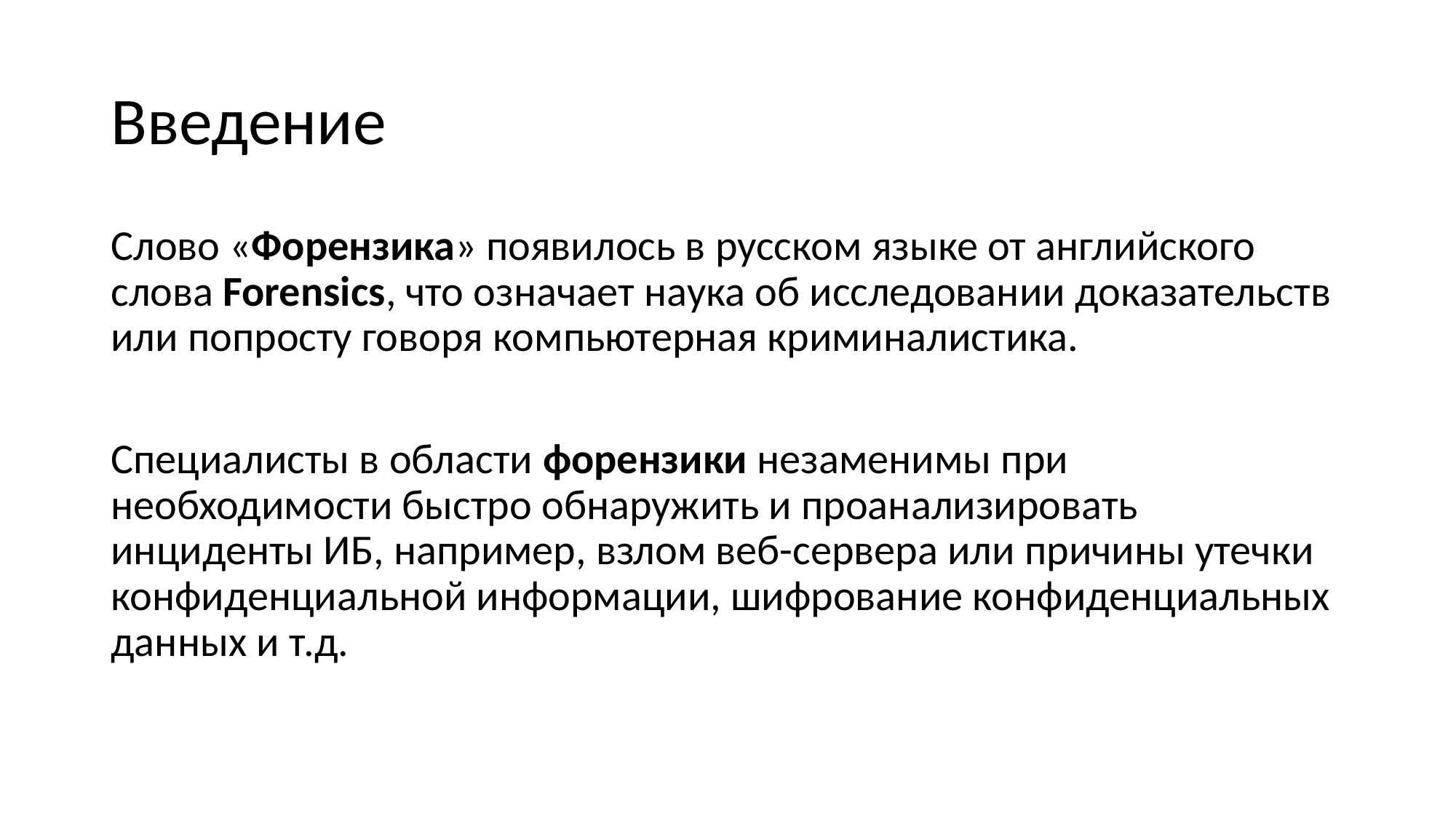

# Введение
Слово «Форензика» появилось в русском языке от английского слова Forensics, что означает наука об исследовании доказательств или попросту говоря компьютерная криминалистика.

Специалисты в области форензики незаменимы при необходимости быстро обнаружить и проанализировать инциденты ИБ, например, взлом веб-сервера или причины утечки конфиденциальной информации, шифрование конфиденциальных данных и т.д.